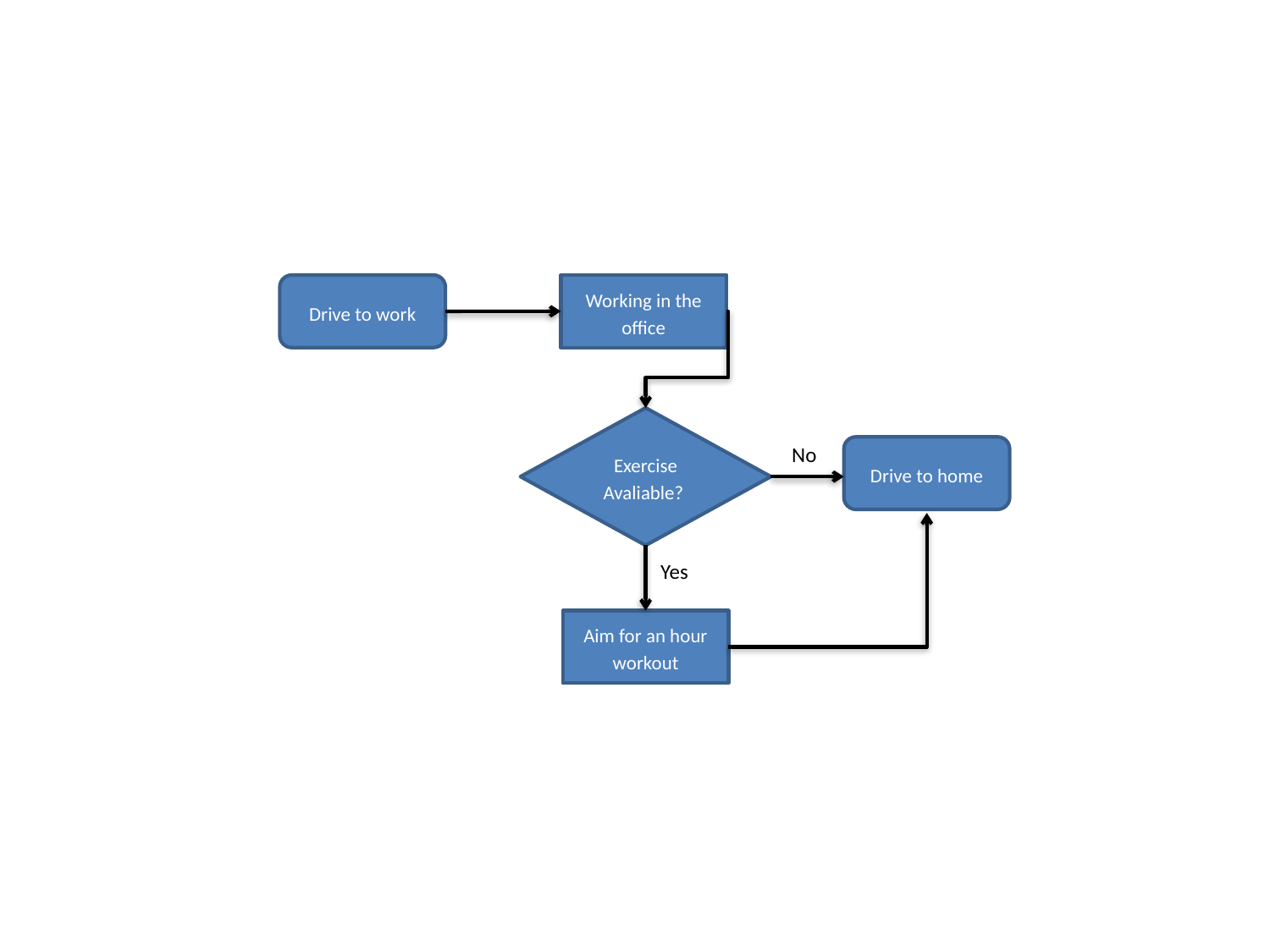

Drive to work
Working in the office
Exercise Avaliable?
No
Drive to home
Yes
Aim for an hour workout